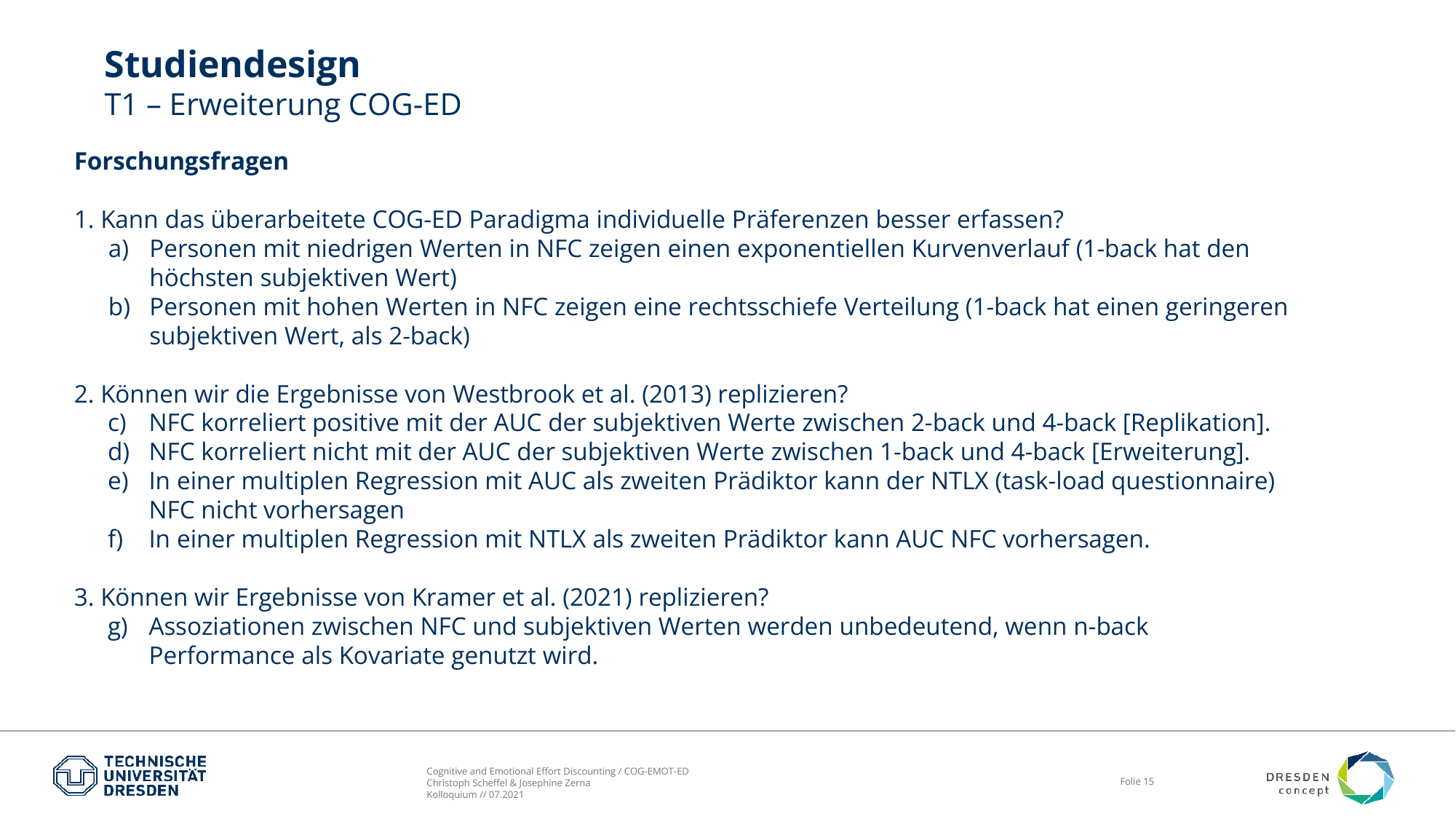

# Studiendesign T1 – Erweiterung COG-ED
Forschungsfragen

1. Kann das überarbeitete COG-ED Paradigma individuelle Präferenzen besser erfassen?
Personen mit niedrigen Werten in NFC zeigen einen exponentiellen Kurvenverlauf (1-back hat den höchsten subjektiven Wert)
Personen mit hohen Werten in NFC zeigen eine rechtsschiefe Verteilung (1-back hat einen geringeren subjektiven Wert, als 2-back)

2. Können wir die Ergebnisse von Westbrook et al. (2013) replizieren?
NFC korreliert positive mit der AUC der subjektiven Werte zwischen 2-back und 4-back [Replikation].
NFC korreliert nicht mit der AUC der subjektiven Werte zwischen 1-back und 4-back [Erweiterung].
In einer multiplen Regression mit AUC als zweiten Prädiktor kann der NTLX (task-load questionnaire) NFC nicht vorhersagen
In einer multiplen Regression mit NTLX als zweiten Prädiktor kann AUC NFC vorhersagen.

3. Können wir Ergebnisse von Kramer et al. (2021) replizieren?
Assoziationen zwischen NFC und subjektiven Werten werden unbedeutend, wenn n-back Performance als Kovariate genutzt wird.